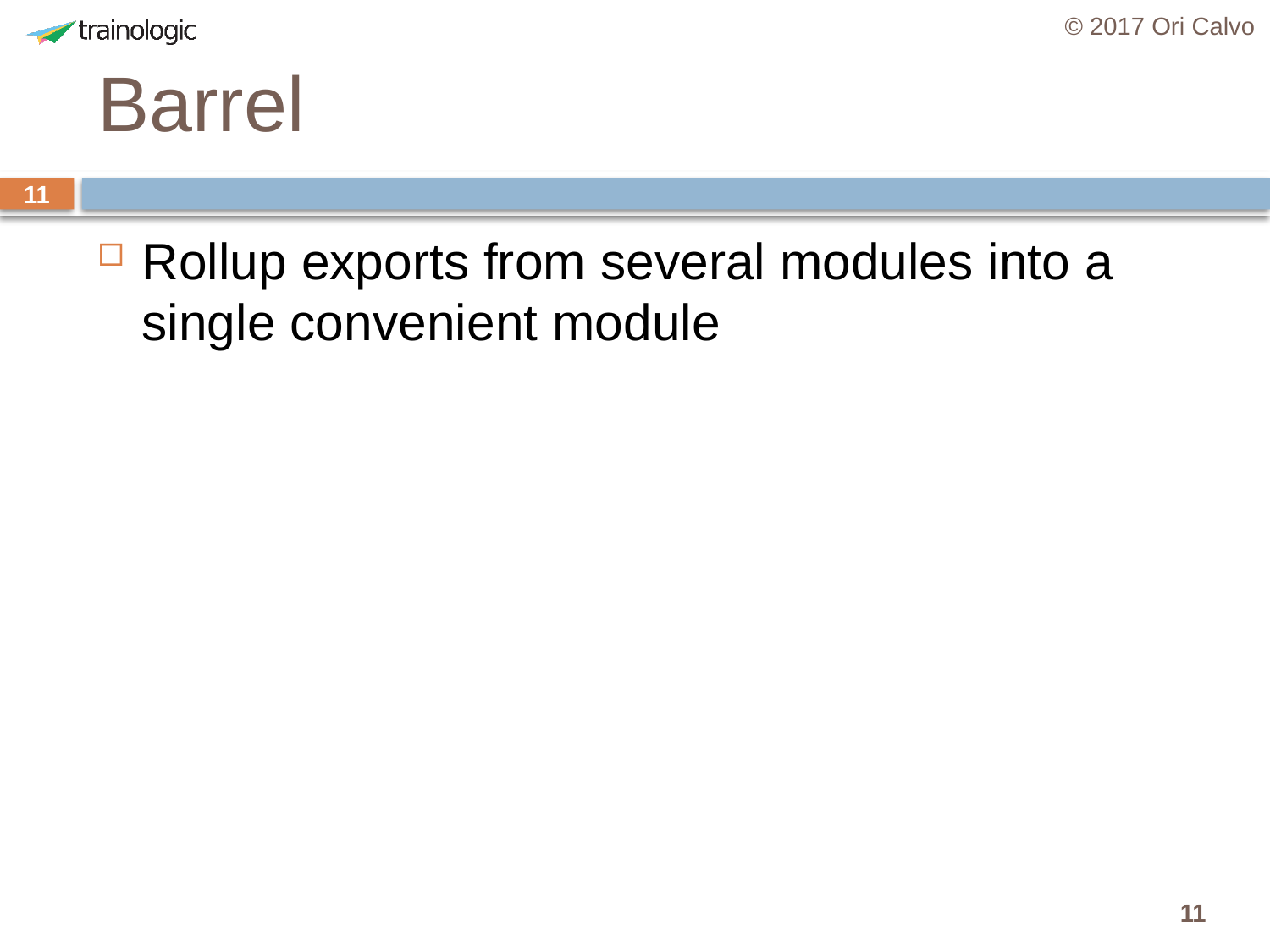

© 2017 Ori Calvo
# Barrel
11
Rollup exports from several modules into a single convenient module